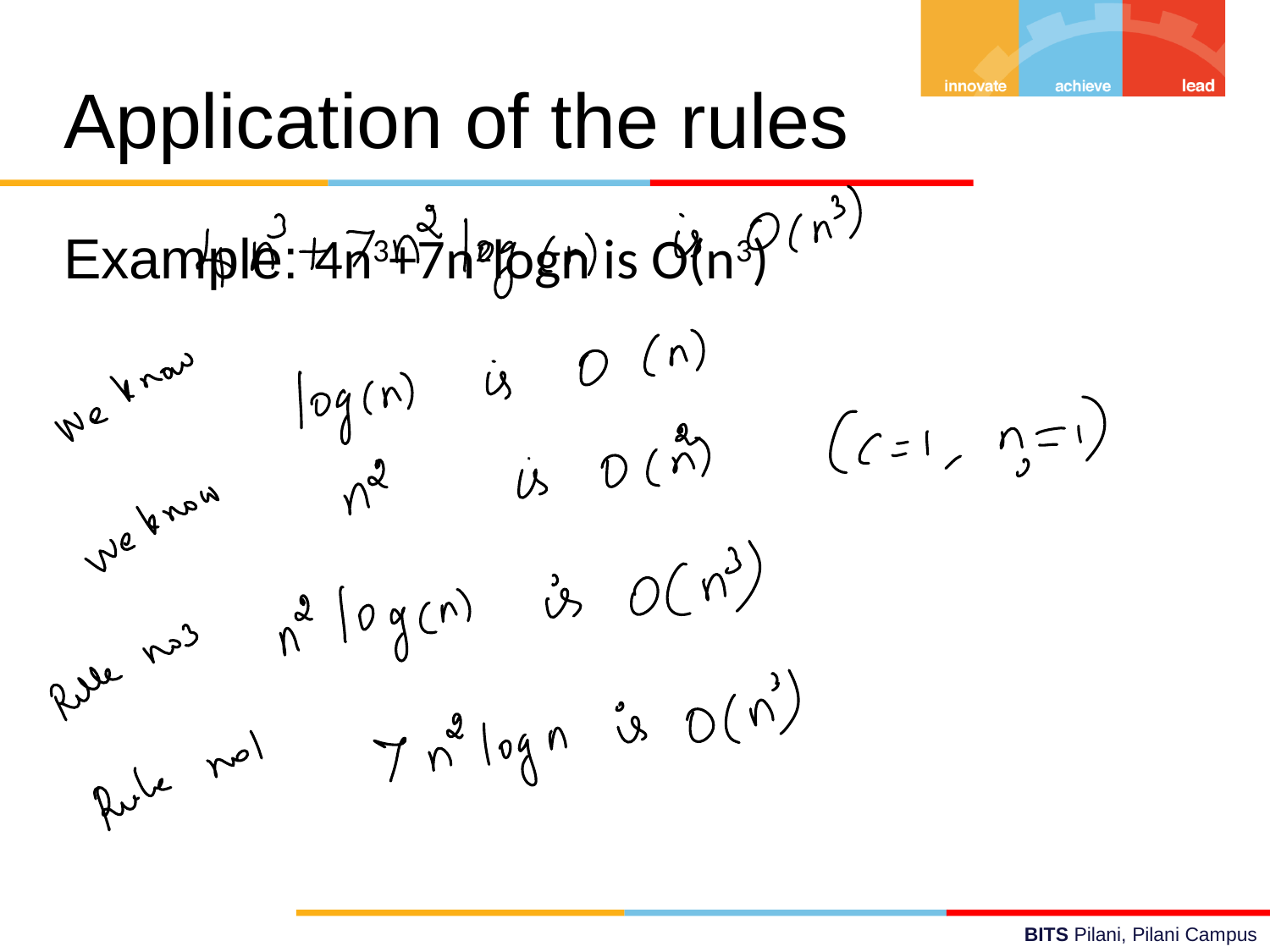

# Application of the rules
Example: 4n3+7n2logn is O(n3)